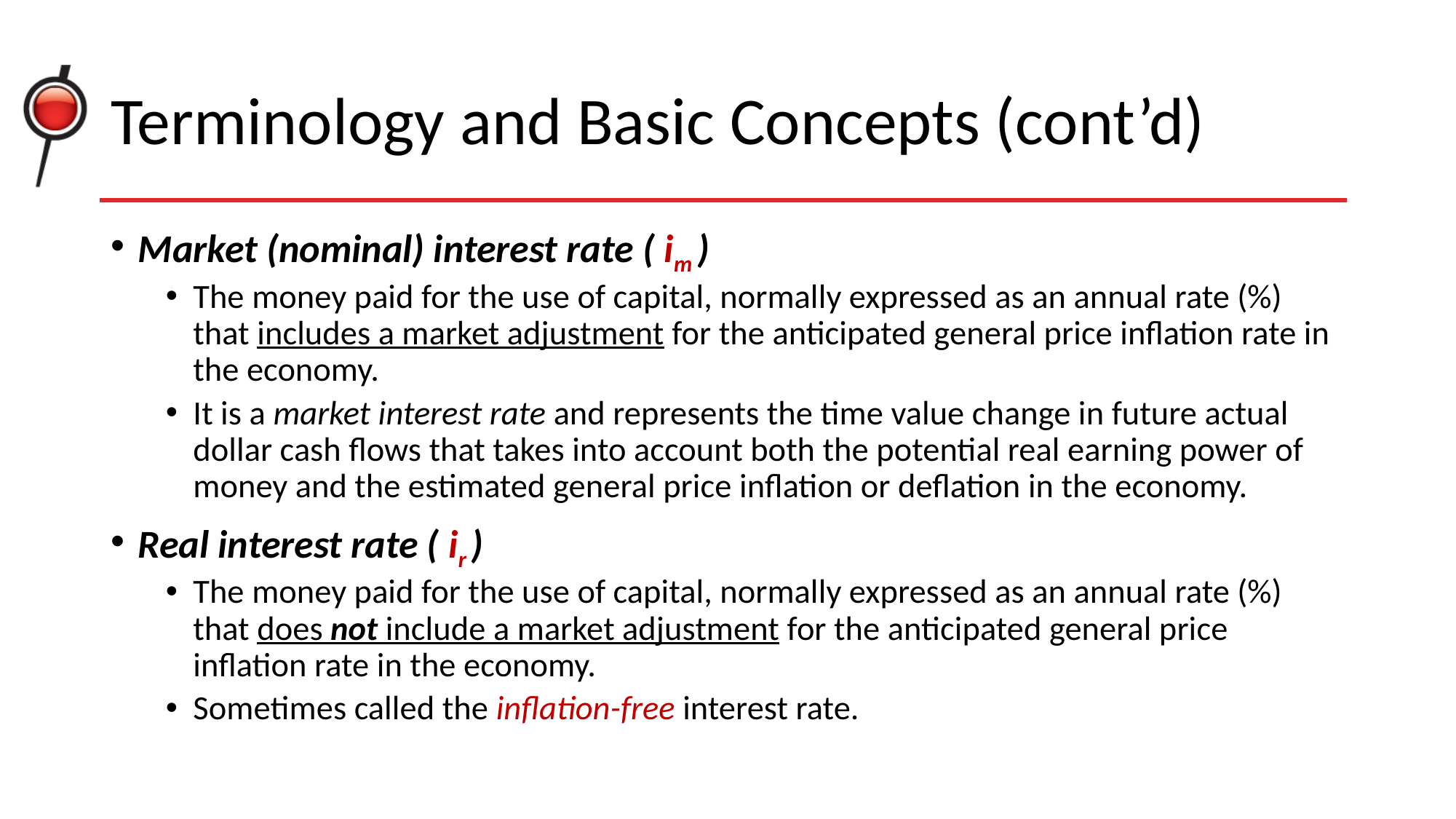

# Terminology and Basic Concepts (cont’d)
Market (nominal) interest rate ( im )
The money paid for the use of capital, normally expressed as an annual rate (%) that includes a market adjustment for the anticipated general price inflation rate in the economy.
It is a market interest rate and represents the time value change in future actual dollar cash flows that takes into account both the potential real earning power of money and the estimated general price inflation or deflation in the economy.
Real interest rate ( ir )
The money paid for the use of capital, normally expressed as an annual rate (%) that does not include a market adjustment for the anticipated general price inflation rate in the economy.
Sometimes called the inflation-free interest rate.